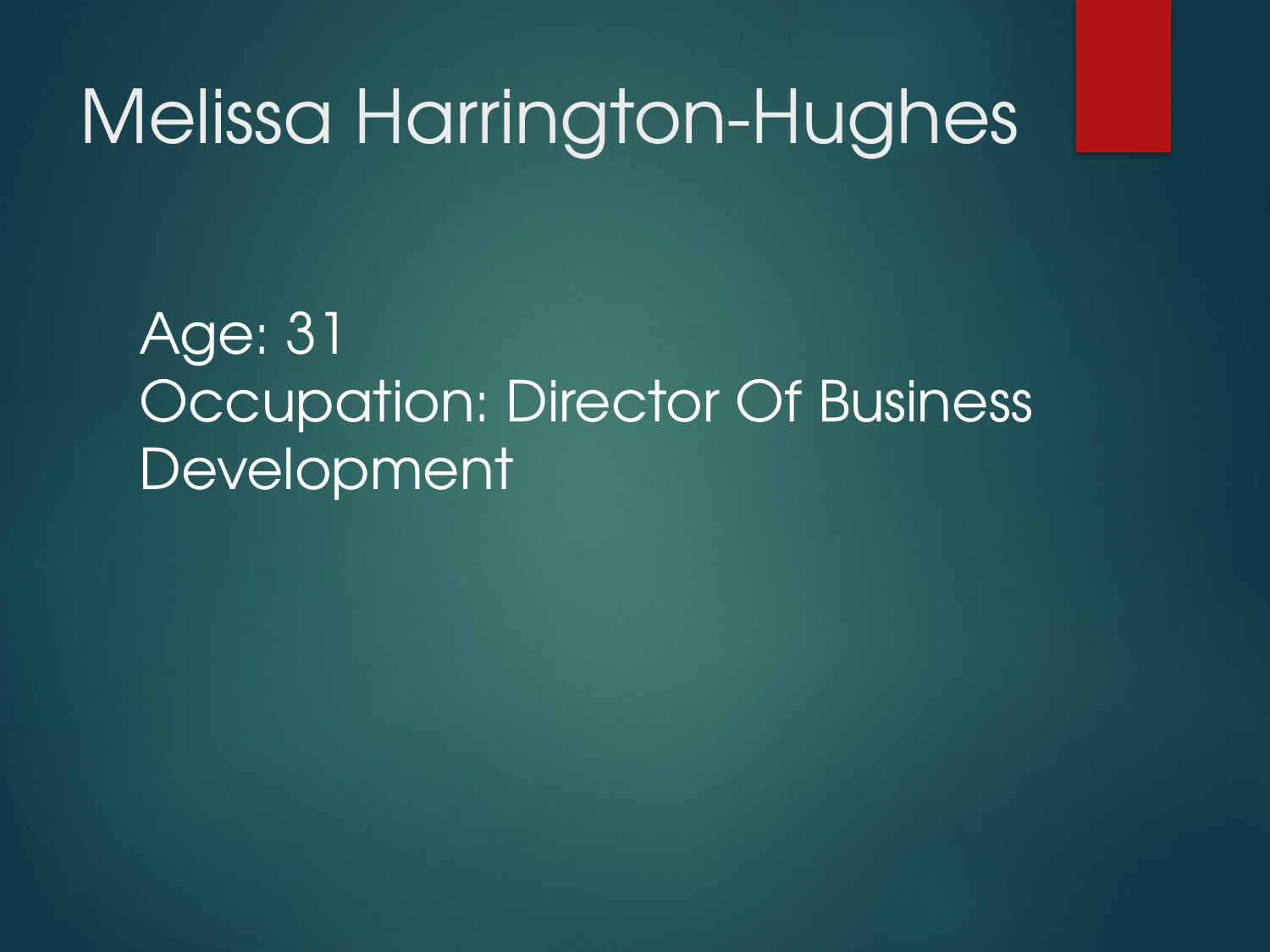

# Melissa Harrington-Hughes

Age: 31
Occupation: Director Of Business Development